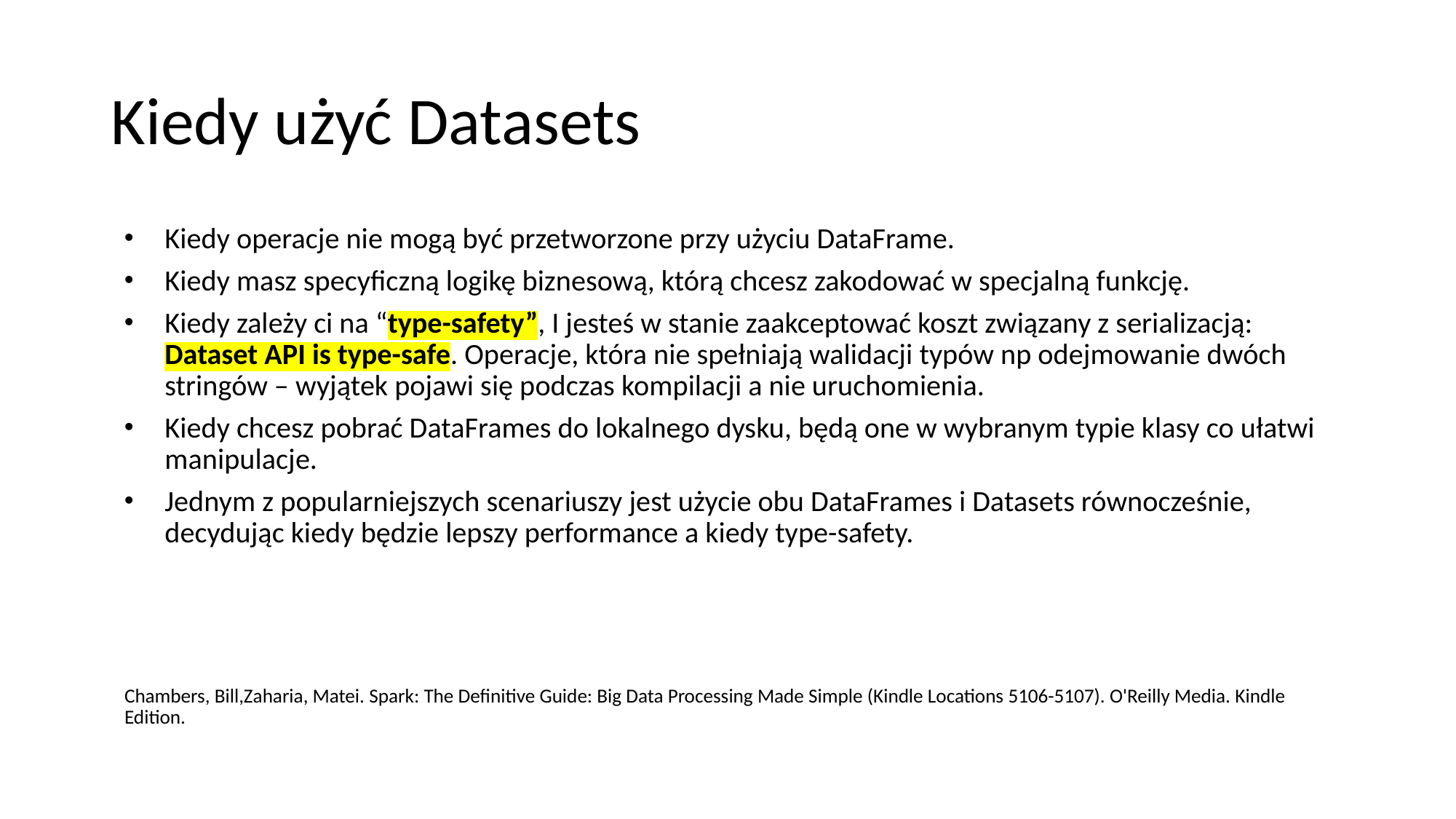

# Kiedy użyć Datasets
Kiedy operacje nie mogą być przetworzone przy użyciu DataFrame.
Kiedy masz specyficzną logikę biznesową, którą chcesz zakodować w specjalną funkcję.
Kiedy zależy ci na “type-safety”, I jesteś w stanie zaakceptować koszt związany z serializacją: Dataset API is type-safe. Operacje, która nie spełniają walidacji typów np odejmowanie dwóch stringów – wyjątek pojawi się podczas kompilacji a nie uruchomienia.
Kiedy chcesz pobrać DataFrames do lokalnego dysku, będą one w wybranym typie klasy co ułatwi manipulacje.
Jednym z popularniejszych scenariuszy jest użycie obu DataFrames i Datasets równocześnie, decydując kiedy będzie lepszy performance a kiedy type-safety.

Chambers, Bill,Zaharia, Matei. Spark: The Definitive Guide: Big Data Processing Made Simple (Kindle Locations 5106-5107). O'Reilly Media. Kindle Edition.